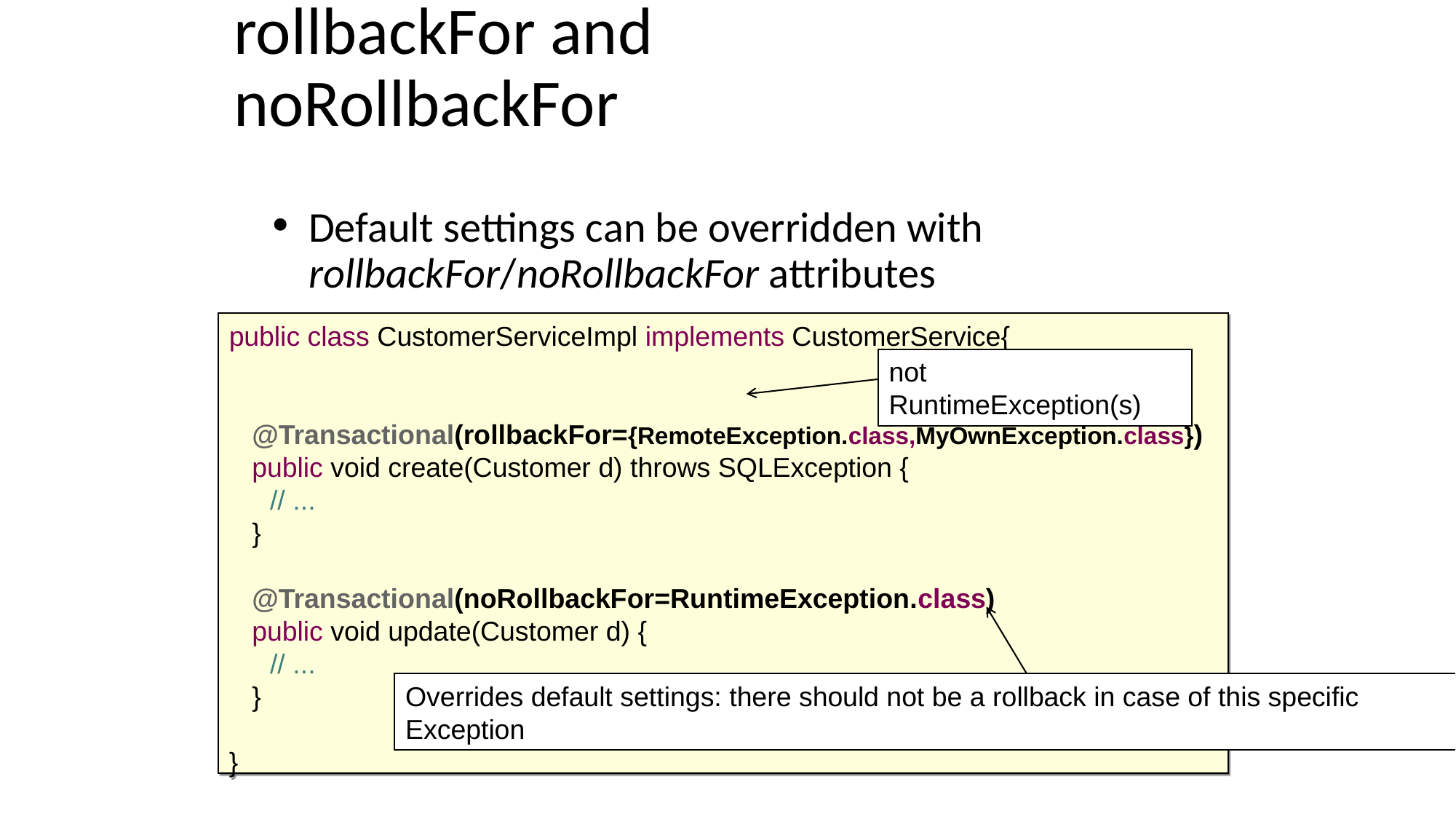

rollbackFor and noRollbackFor
Default settings can be overridden with rollbackFor/noRollbackFor attributes
public class CustomerServiceImpl implements CustomerService{

   @Transactional(rollbackFor={RemoteException.class,MyOwnException.class})
   public void create(Customer d) throws SQLException {
	// ...
   }

   @Transactional(noRollbackFor=RuntimeException.class)
   public void update(Customer d) {
	// ...
   }

}

not RuntimeException(s)

Overrides default settings: there should not be a rollback in case of this specific Exception